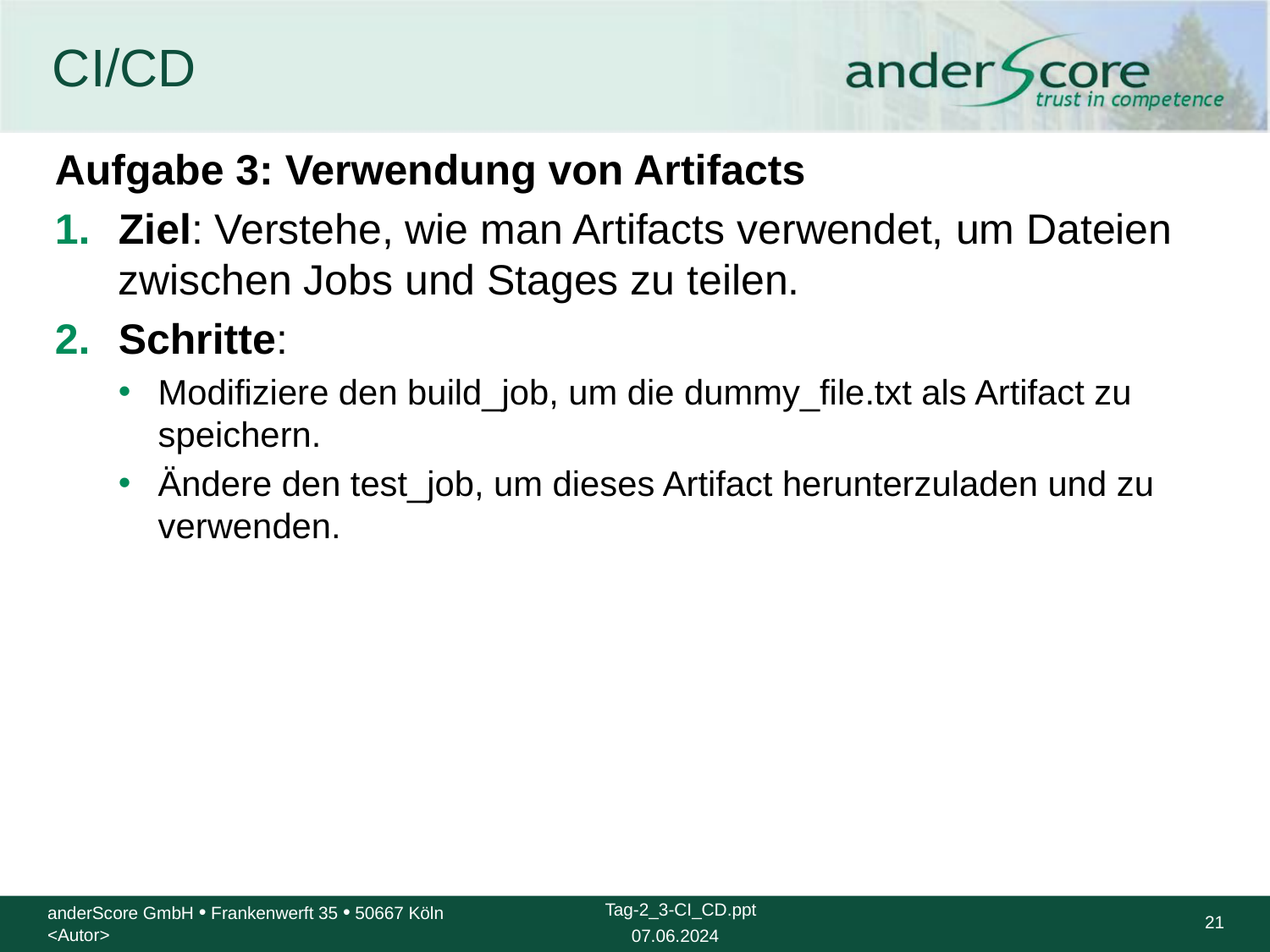

# CI/CD
Aufgabe 3: Verwendung von Artifacts
Ziel: Verstehe, wie man Artifacts verwendet, um Dateien zwischen Jobs und Stages zu teilen.
Schritte:
Modifiziere den build_job, um die dummy_file.txt als Artifact zu speichern.
Ändere den test_job, um dieses Artifact herunterzuladen und zu verwenden.